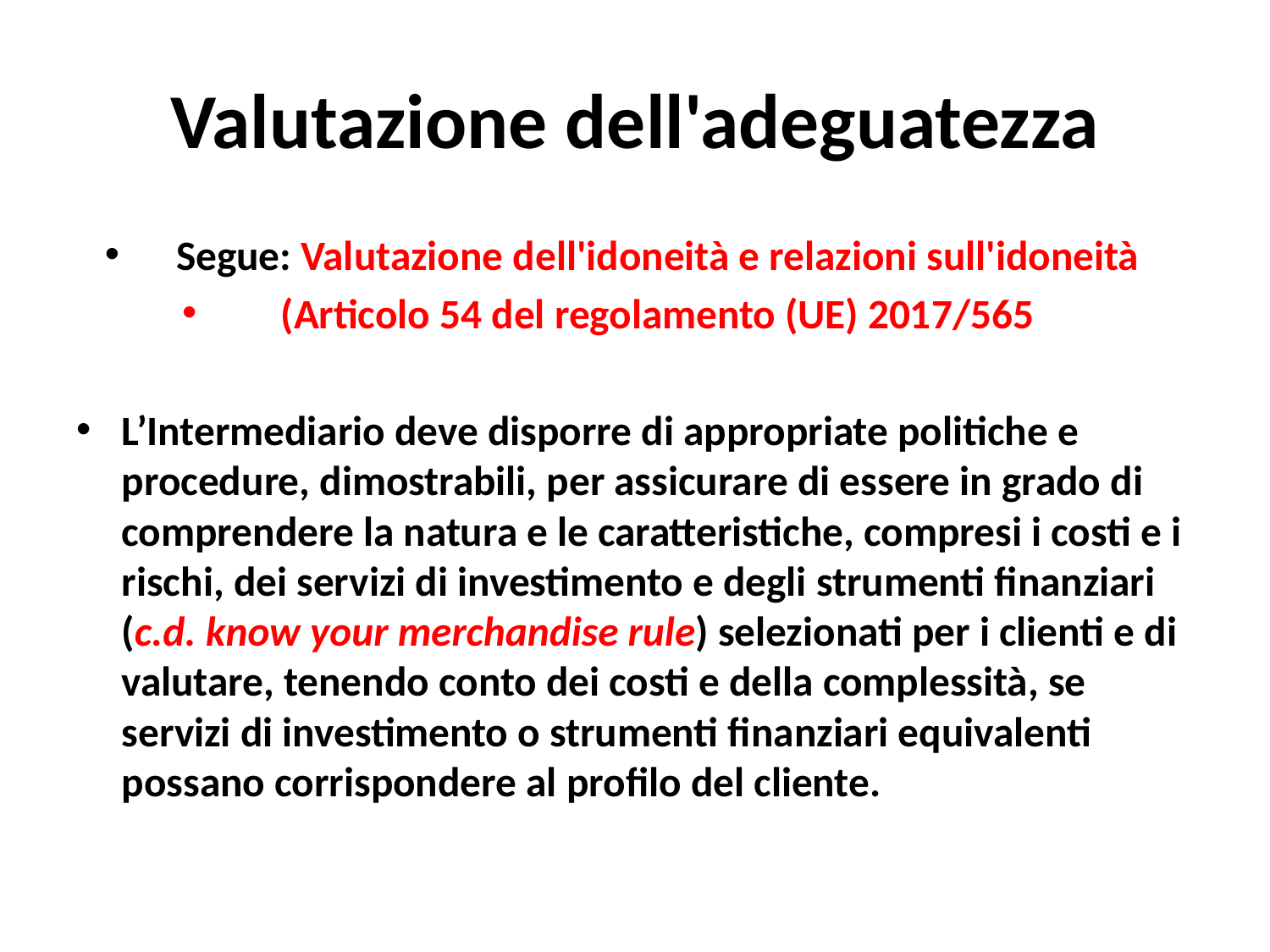

# Valutazione dell'adeguatezza
Segue: Valutazione dell'idoneità e relazioni sull'idoneità
(Articolo 54 del regolamento (UE) 2017/565

L’Intermediario deve disporre di appropriate politiche e procedure, dimostrabili, per assicurare di essere in grado di comprendere la natura e le caratteristiche, compresi i costi e i rischi, dei servizi di investimento e degli strumenti finanziari  (c.d. know your merchandise rule) selezionati per i clienti e di valutare, tenendo conto dei costi e della complessità, se servizi di investimento o strumenti finanziari equivalenti possano corrispondere al profilo del cliente.